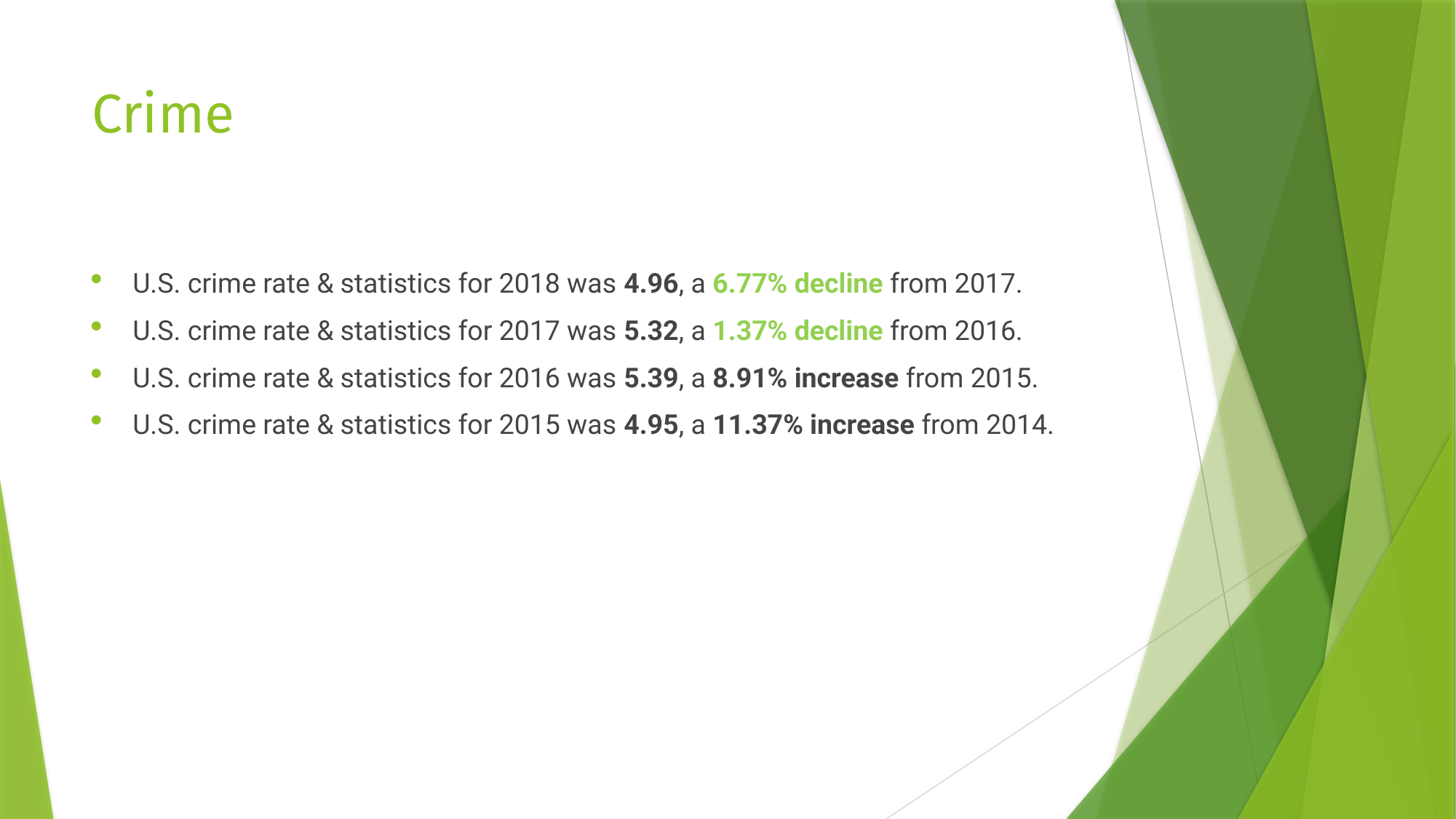

# Crime
U.S. crime rate & statistics for 2018 was 4.96, a 6.77% decline from 2017.
U.S. crime rate & statistics for 2017 was 5.32, a 1.37% decline from 2016.
U.S. crime rate & statistics for 2016 was 5.39, a 8.91% increase from 2015.
U.S. crime rate & statistics for 2015 was 4.95, a 11.37% increase from 2014.